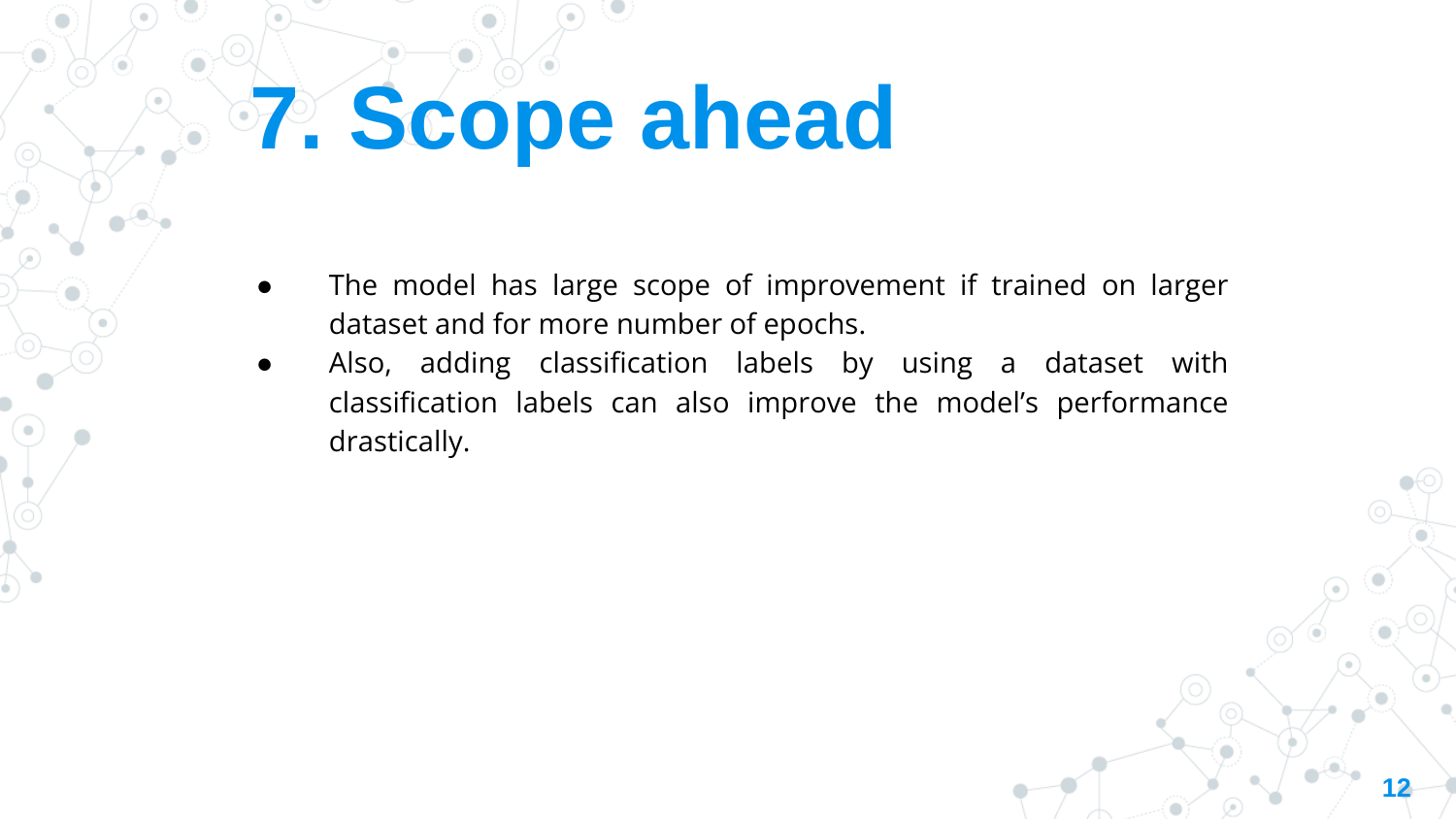

# 7. Scope ahead
The model has large scope of improvement if trained on larger dataset and for more number of epochs.
Also, adding classification labels by using a dataset with classification labels can also improve the model’s performance drastically.
12